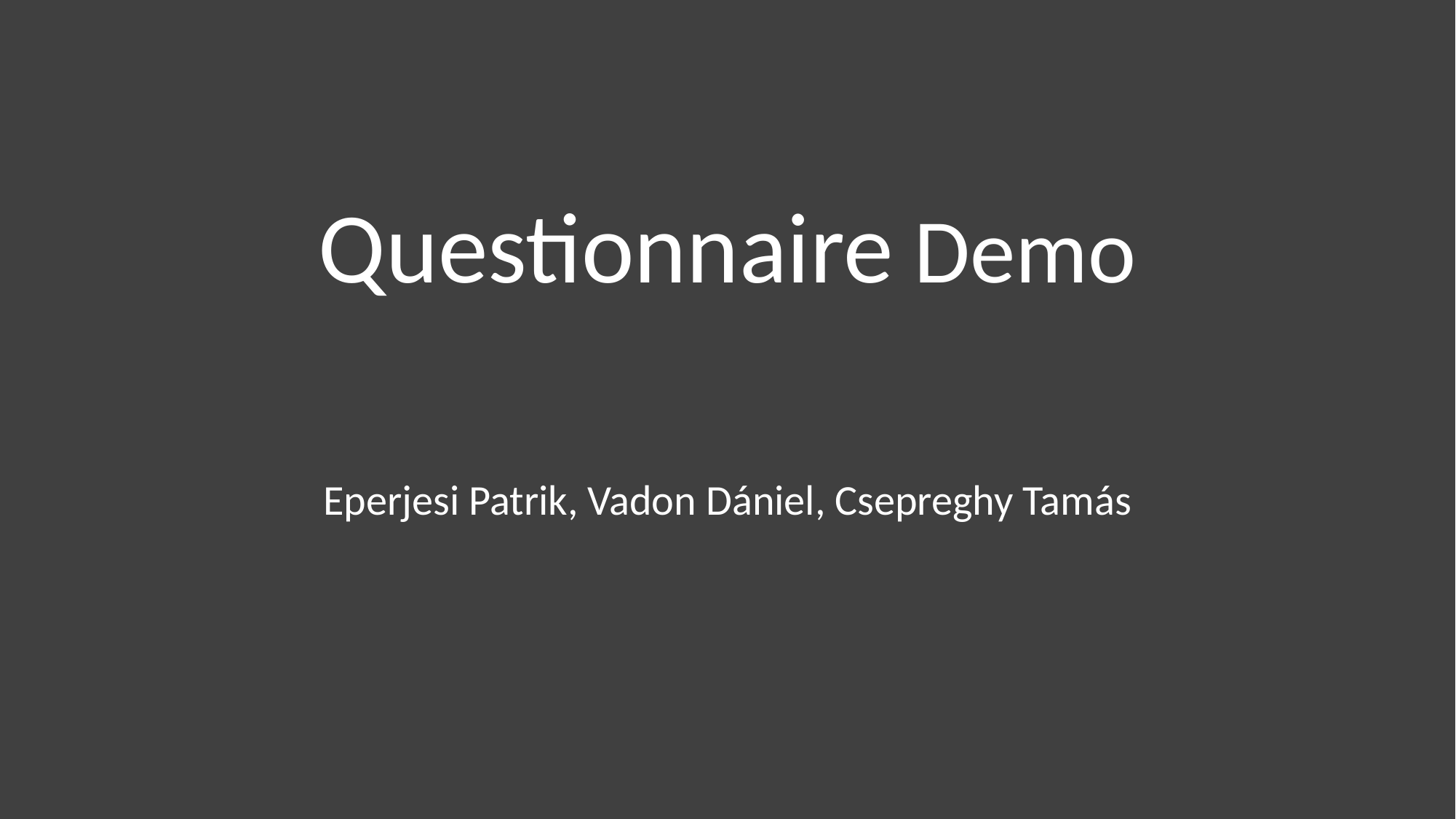

# Questionnaire Demo
Eperjesi Patrik, Vadon Dániel, Csepreghy Tamás